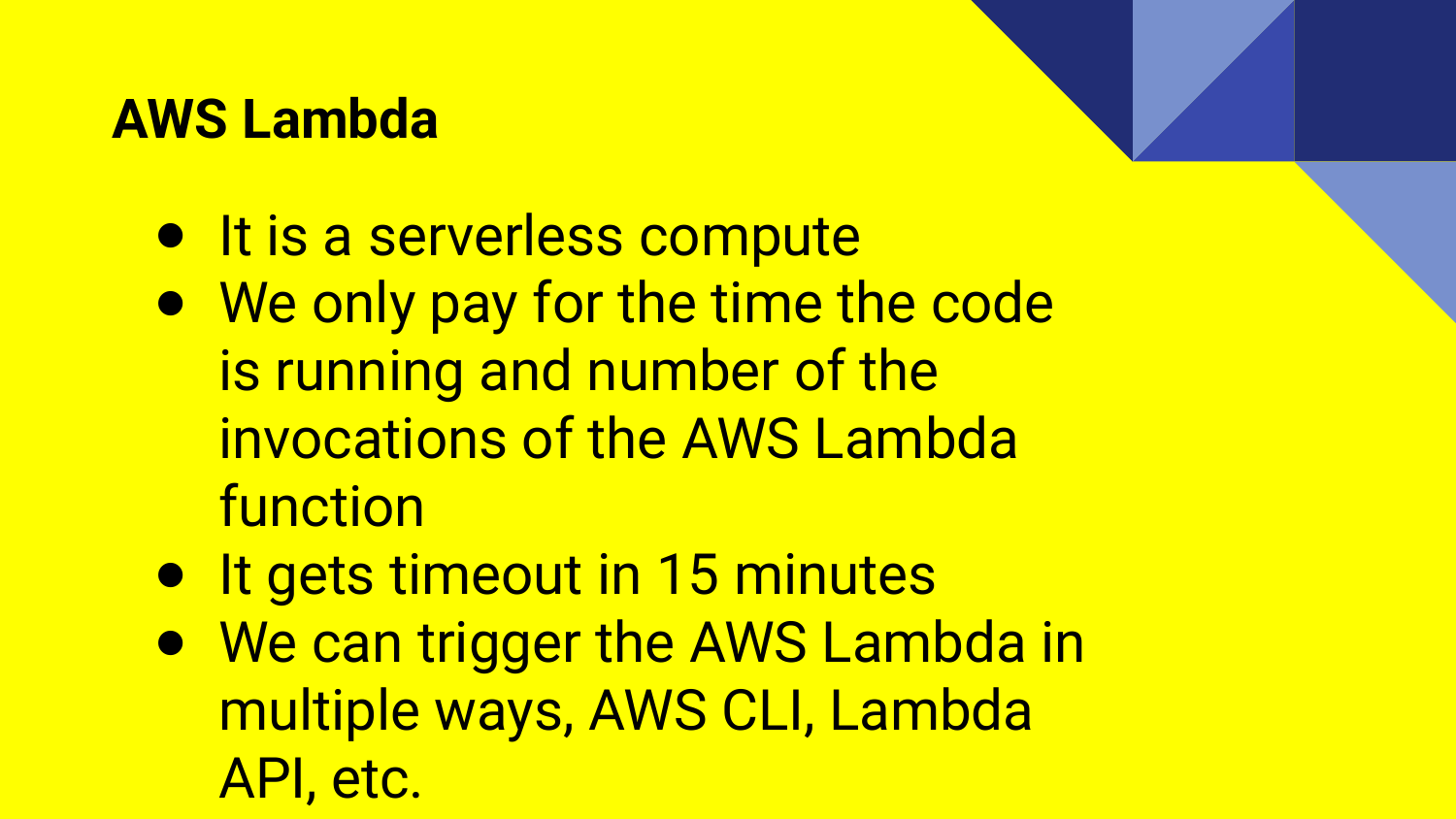

AWS Lambda
It is a serverless compute
We only pay for the time the code is running and number of the invocations of the AWS Lambda function
It gets timeout in 15 minutes
We can trigger the AWS Lambda in multiple ways, AWS CLI, Lambda API, etc.